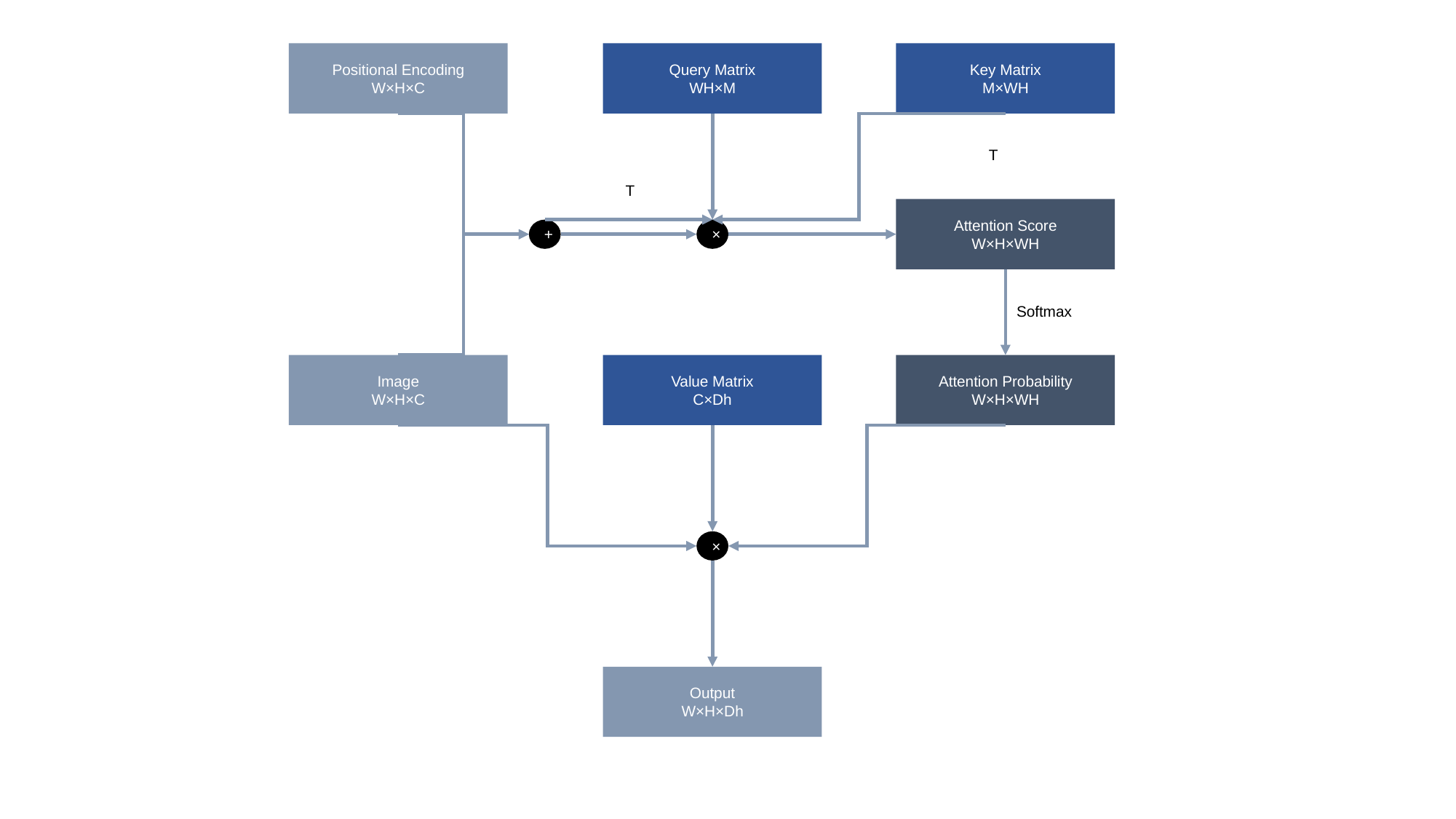

Query Matrix
WH×M
Key Matrix
M×WH
Positional Encoding
W×H×C
T
T
Attention Score
W×H×WH
+
×
Softmax
Image
W×H×C
Value Matrix
C×Dh
Attention Probability
W×H×WH
×
Output
W×H×Dh